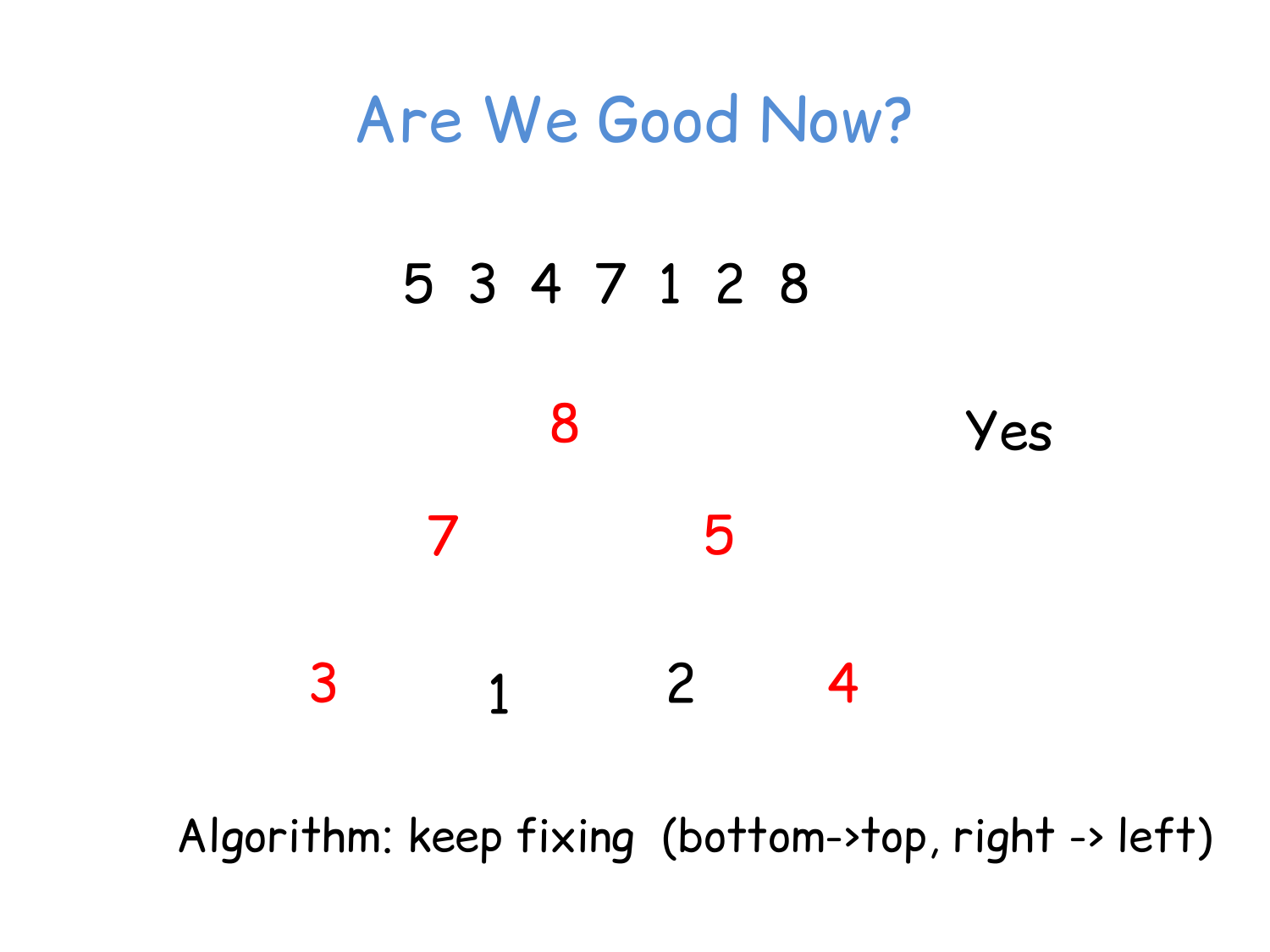

# Are We Good Now?
5  3  4  7  1  2  8

8
Yes
5
7
3
2
4
1
Algorithm: keep fixing  (bottom->top, right -> left)